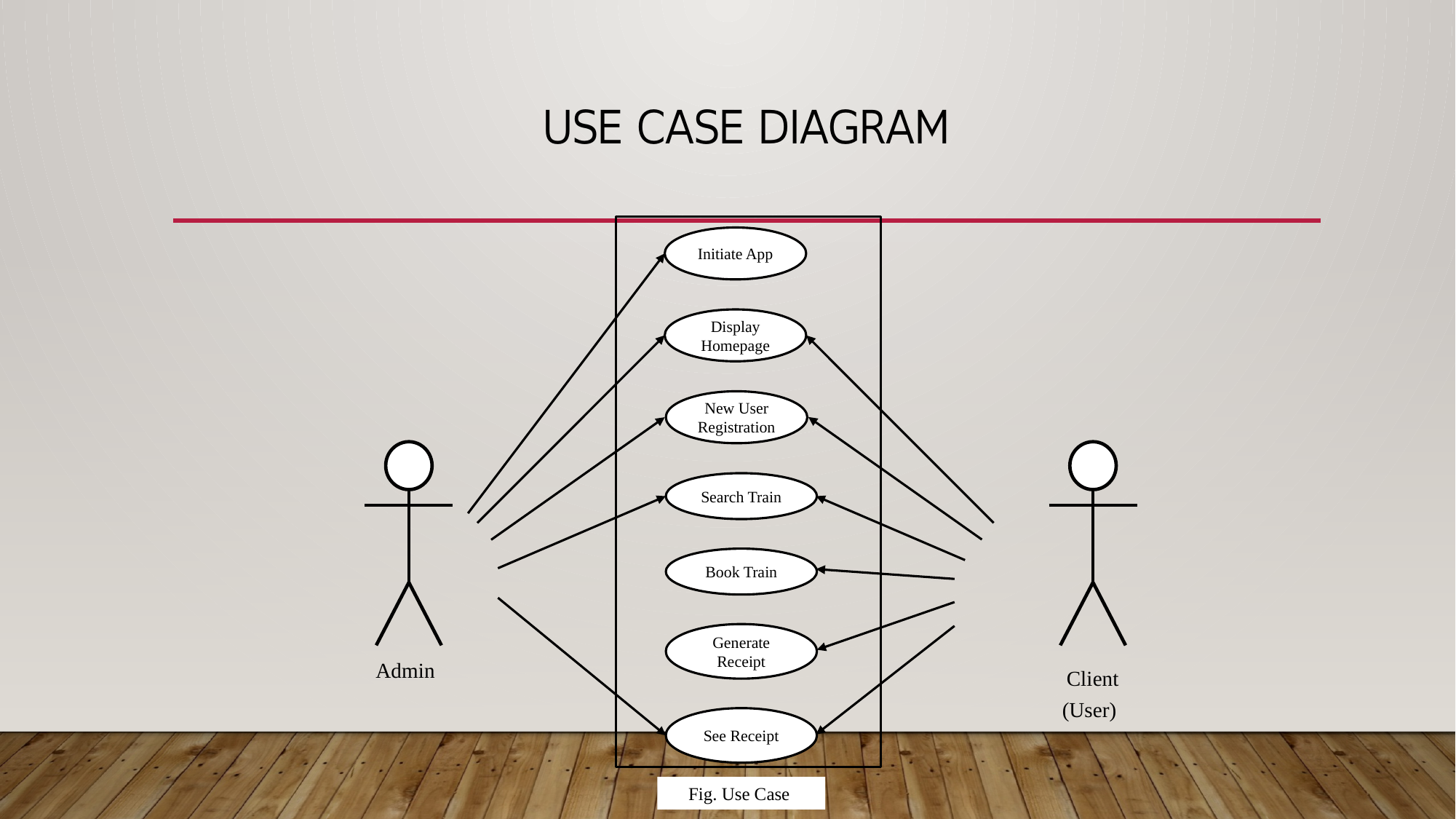

# Use Case Diagram

Initiate App
Display Homepage
New User Registration
Search Train
Book Train
Generate Receipt
See Receipt

Admin
Client
(User)
Fig. Use Case